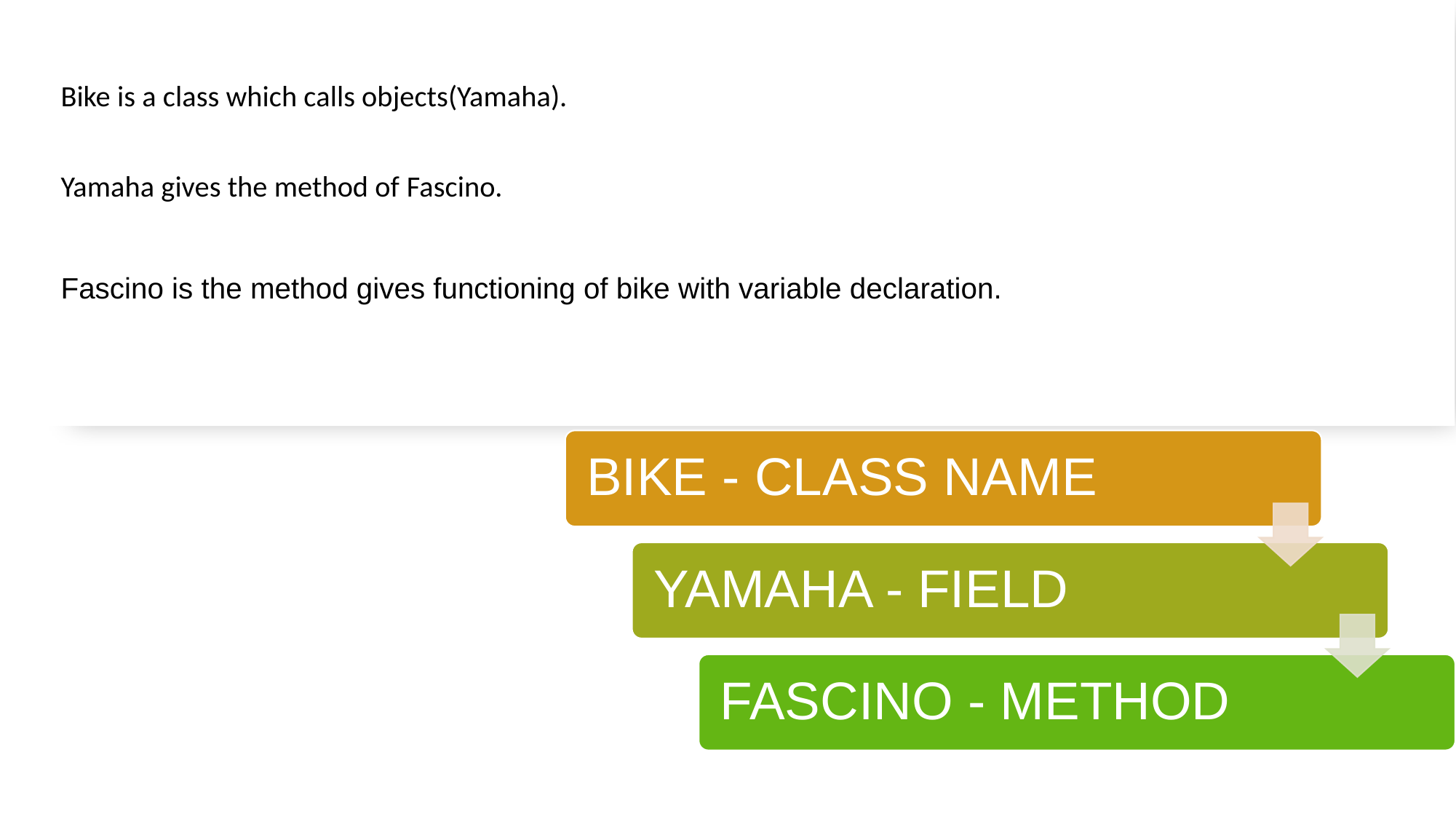

Bike is a class which calls objects(Yamaha).
Yamaha gives the method of Fascino.

Fascino is the method gives functioning of bike with variable declaration.
Bike - class name
Yamaha - field
Fascino - method